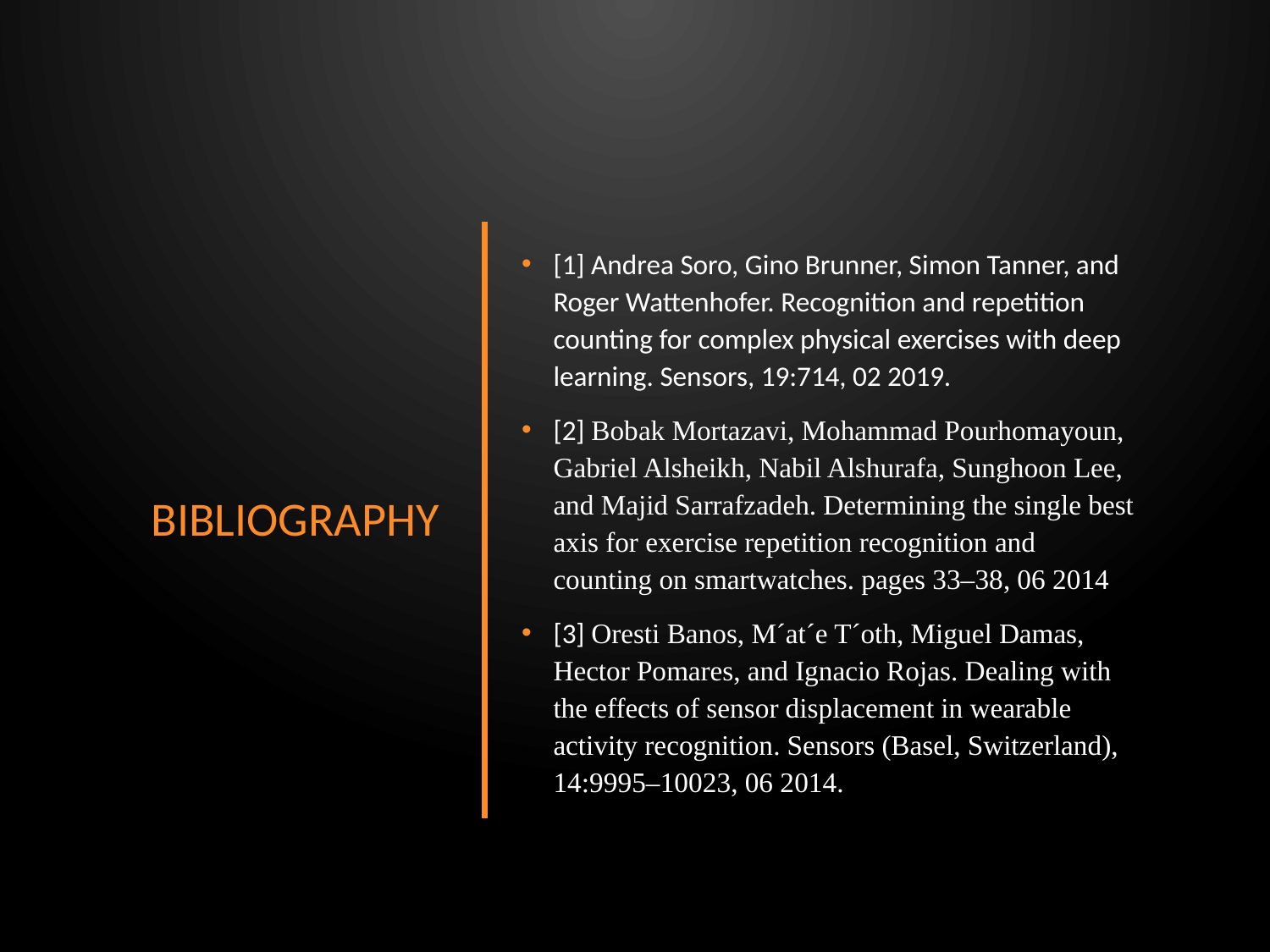

# Bibliography
[1] Andrea Soro, Gino Brunner, Simon Tanner, and Roger Wattenhofer. Recognition and repetition counting for complex physical exercises with deep learning. Sensors, 19:714, 02 2019.
[2] Bobak Mortazavi, Mohammad Pourhomayoun, Gabriel Alsheikh, Nabil Alshurafa, Sunghoon Lee, and Majid Sarrafzadeh. Determining the single best axis for exercise repetition recognition and counting on smartwatches. pages 33–38, 06 2014
[3] Oresti Banos, M´at´e T´oth, Miguel Damas, Hector Pomares, and Ignacio Rojas. Dealing with the effects of sensor displacement in wearable activity recognition. Sensors (Basel, Switzerland), 14:9995–10023, 06 2014.